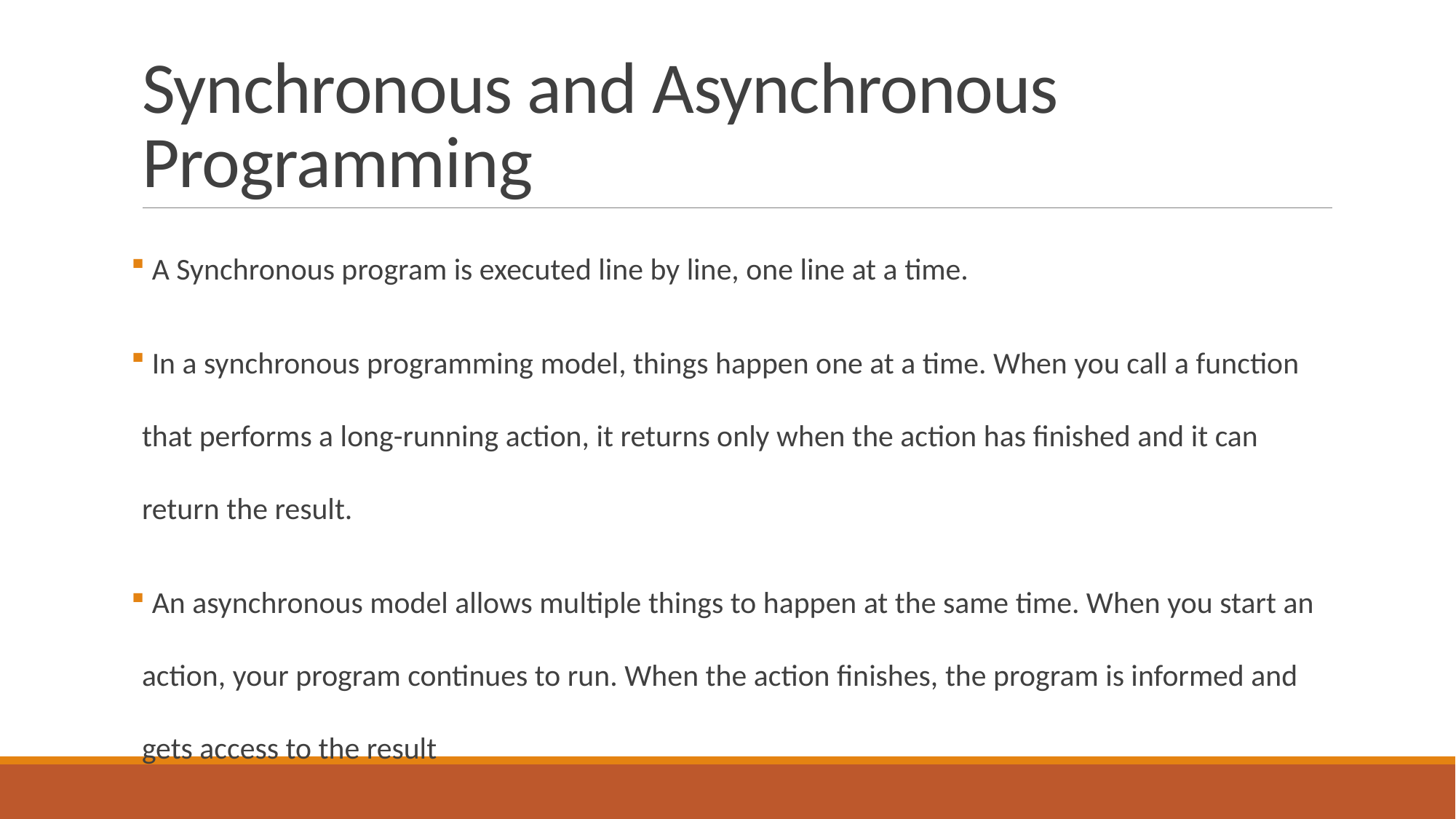

# Synchronous and Asynchronous Programming
 A Synchronous program is executed line by line, one line at a time.
 In a synchronous programming model, things happen one at a time. When you call a function that performs a long-running action, it returns only when the action has finished and it can return the result.
 An asynchronous model allows multiple things to happen at the same time. When you start an action, your program continues to run. When the action finishes, the program is informed and gets access to the result